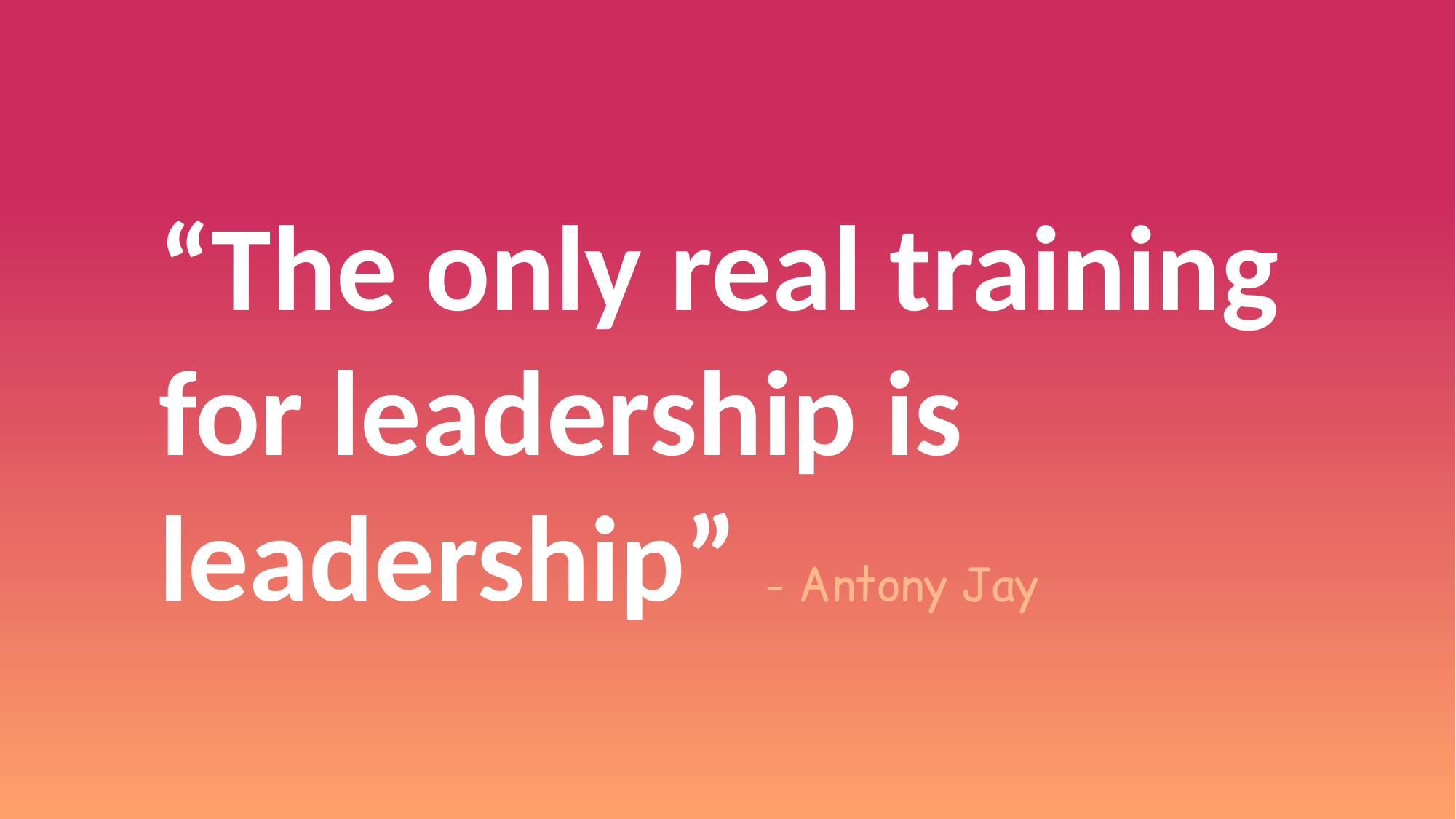

“The only real training for leadership is leadership” - Antony Jay